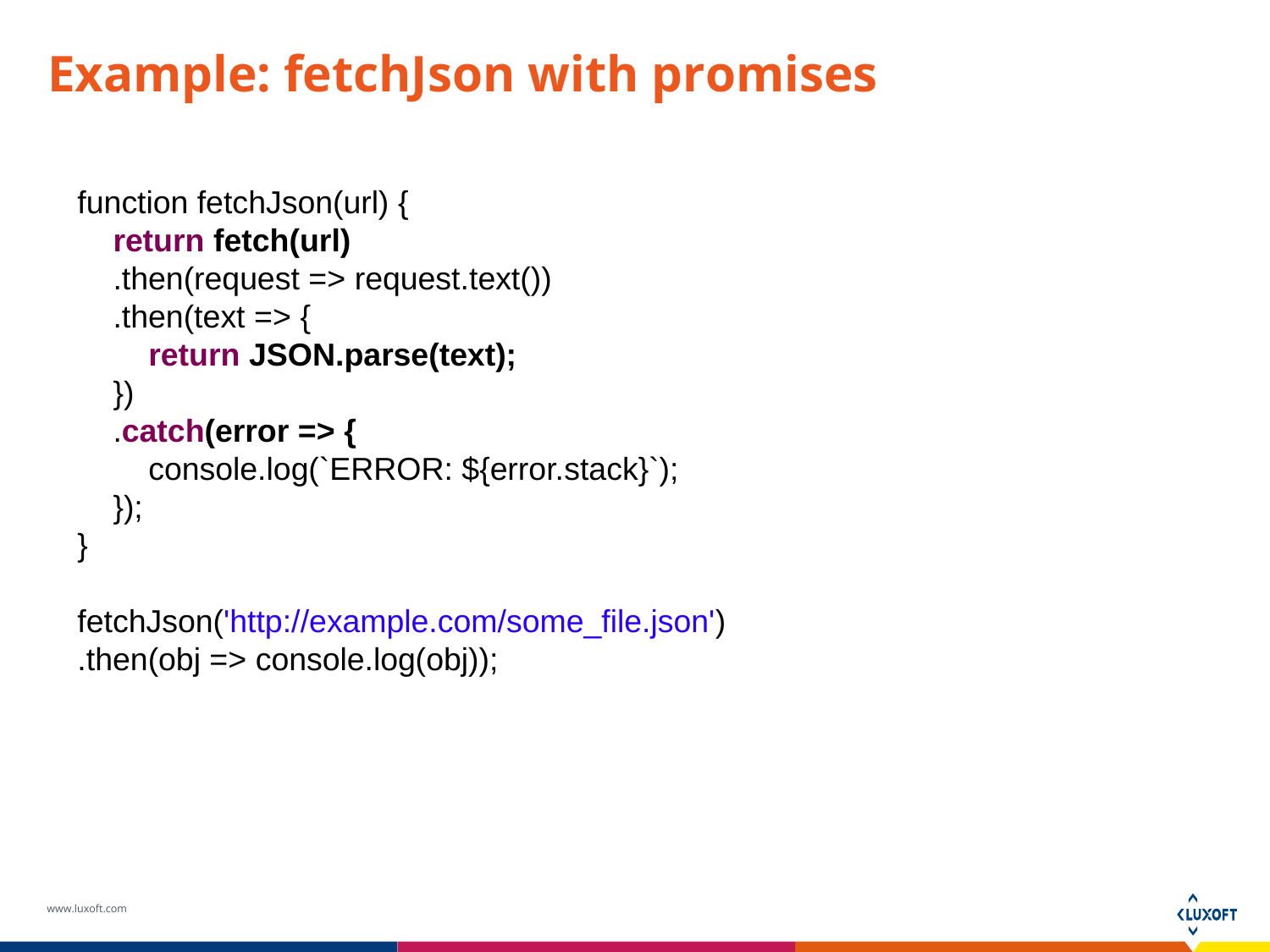

Example: fetchJson with promises
function fetchJson(url) {
    return fetch(url)
    .then(request => request.text())
    .then(text => {
        return JSON.parse(text);
    })
    .catch(error => {
        console.log(`ERROR: ${error.stack}`);
    });
}

fetchJson('http://example.com/some_file.json')
.then(obj => console.log(obj));